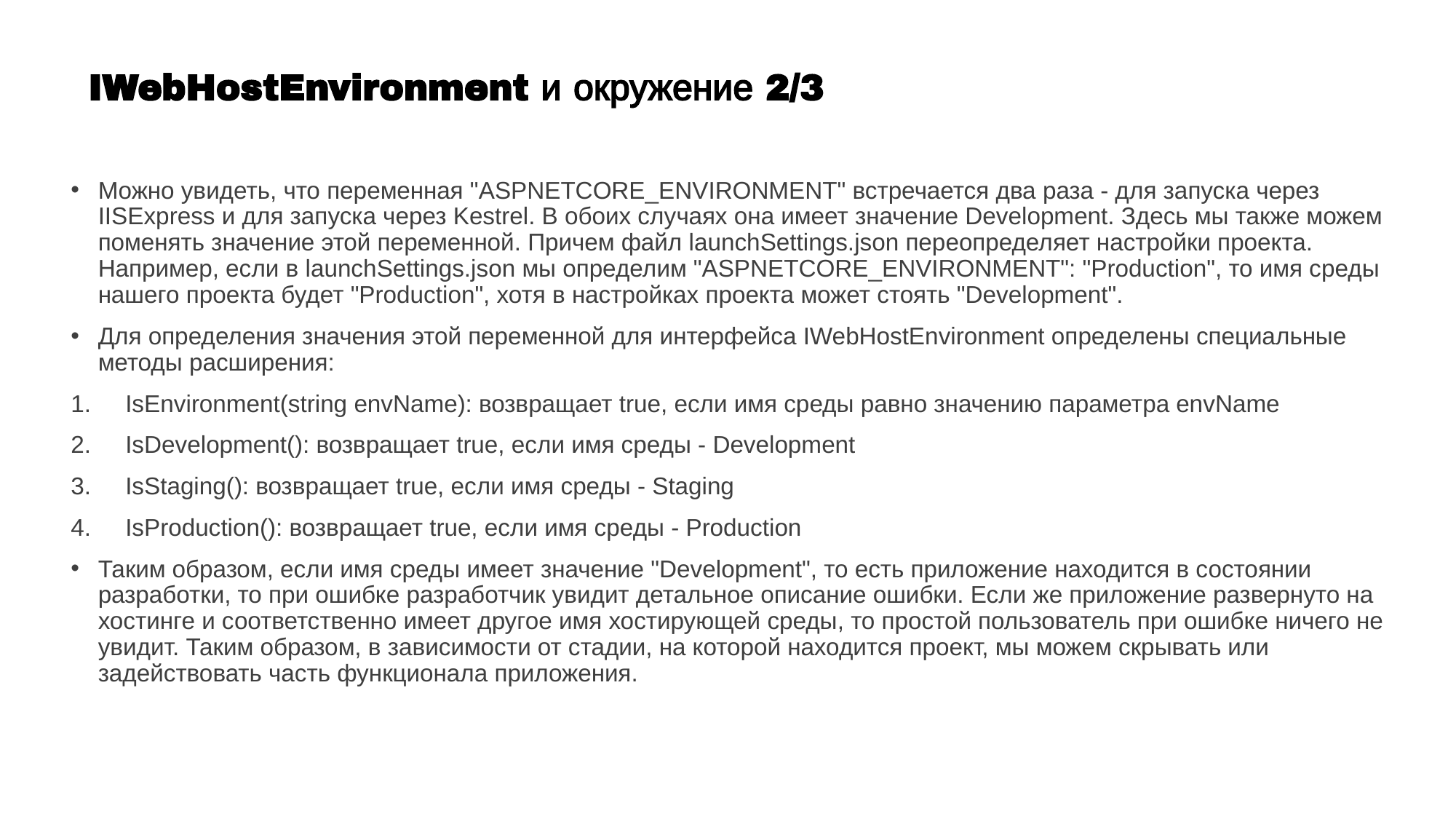

# IWebHostEnvironment и окружение 2/3
Можно увидеть, что переменная "ASPNETCORE_ENVIRONMENT" встречается два раза - для запуска через IISExpress и для запуска через Kestrel. В обоих случаях она имеет значение Development. Здесь мы также можем поменять значение этой переменной. Причем файл launchSettings.json переопределяет настройки проекта. Например, если в launchSettings.json мы определим "ASPNETCORE_ENVIRONMENT": "Production", то имя среды нашего проекта будет "Production", хотя в настройках проекта может стоять "Development".
Для определения значения этой переменной для интерфейса IWebHostEnvironment определены специальные методы расширения:
IsEnvironment(string envName): возвращает true, если имя среды равно значению параметра envName
IsDevelopment(): возвращает true, если имя среды - Development
IsStaging(): возвращает true, если имя среды - Staging
IsProduction(): возвращает true, если имя среды - Production
Таким образом, если имя среды имеет значение "Development", то есть приложение находится в состоянии разработки, то при ошибке разработчик увидит детальное описание ошибки. Если же приложение развернуто на хостинге и соответственно имеет другое имя хостирующей среды, то простой пользователь при ошибке ничего не увидит. Таким образом, в зависимости от стадии, на которой находится проект, мы можем скрывать или задействовать часть функционала приложения.